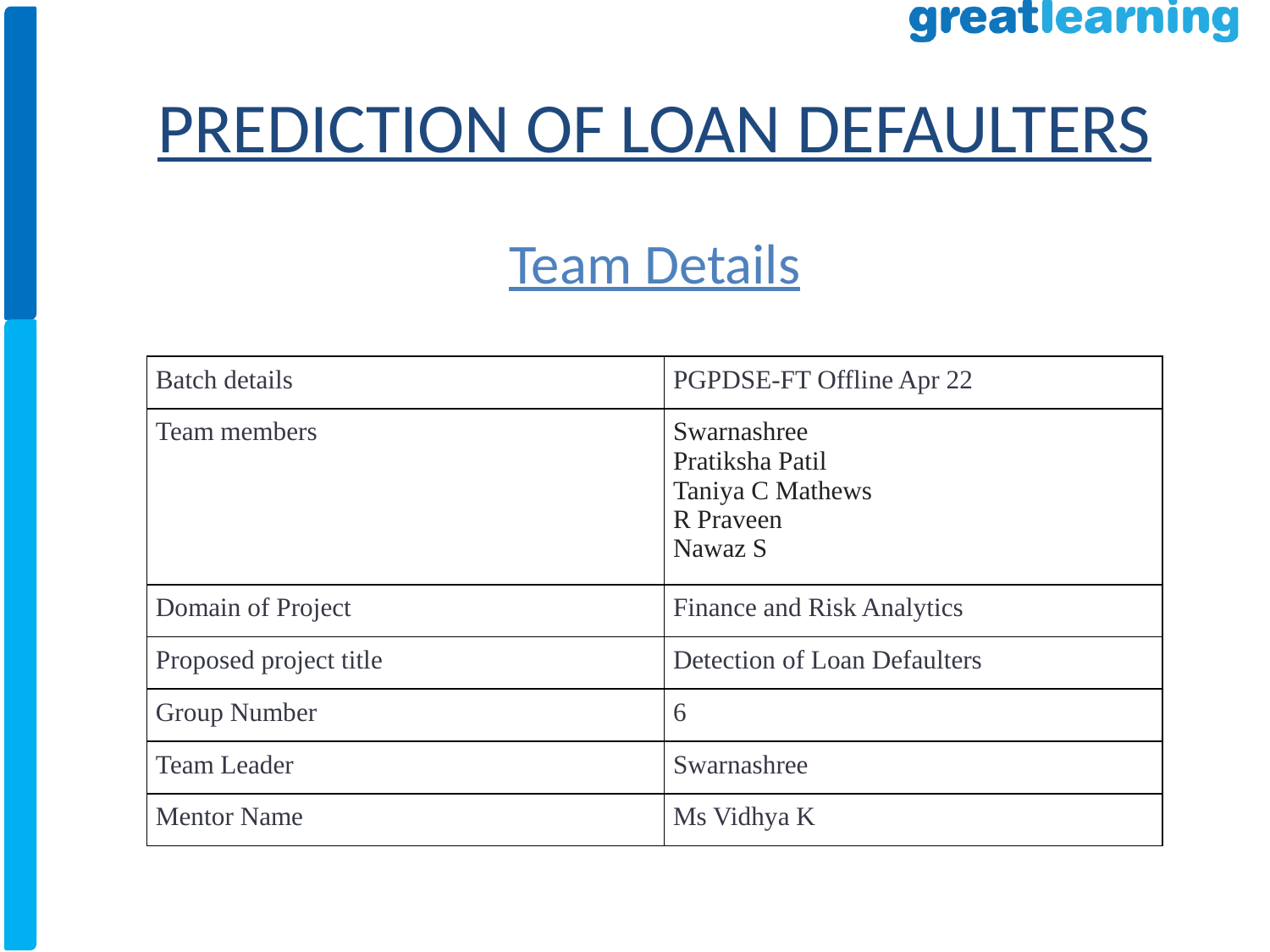

PREDICTION OF LOAN DEFAULTERS
Team Details

| Batch details | PGPDSE-FT Offline Apr 22 |
| --- | --- |
| Team members | Swarnashree Pratiksha Patil Taniya C Mathews R Praveen Nawaz S |
| Domain of Project | Finance and Risk Analytics |
| Proposed project title | Detection of Loan Defaulters |
| Group Number | 6 |
| Team Leader | Swarnashree |
| Mentor Name | Ms Vidhya K |